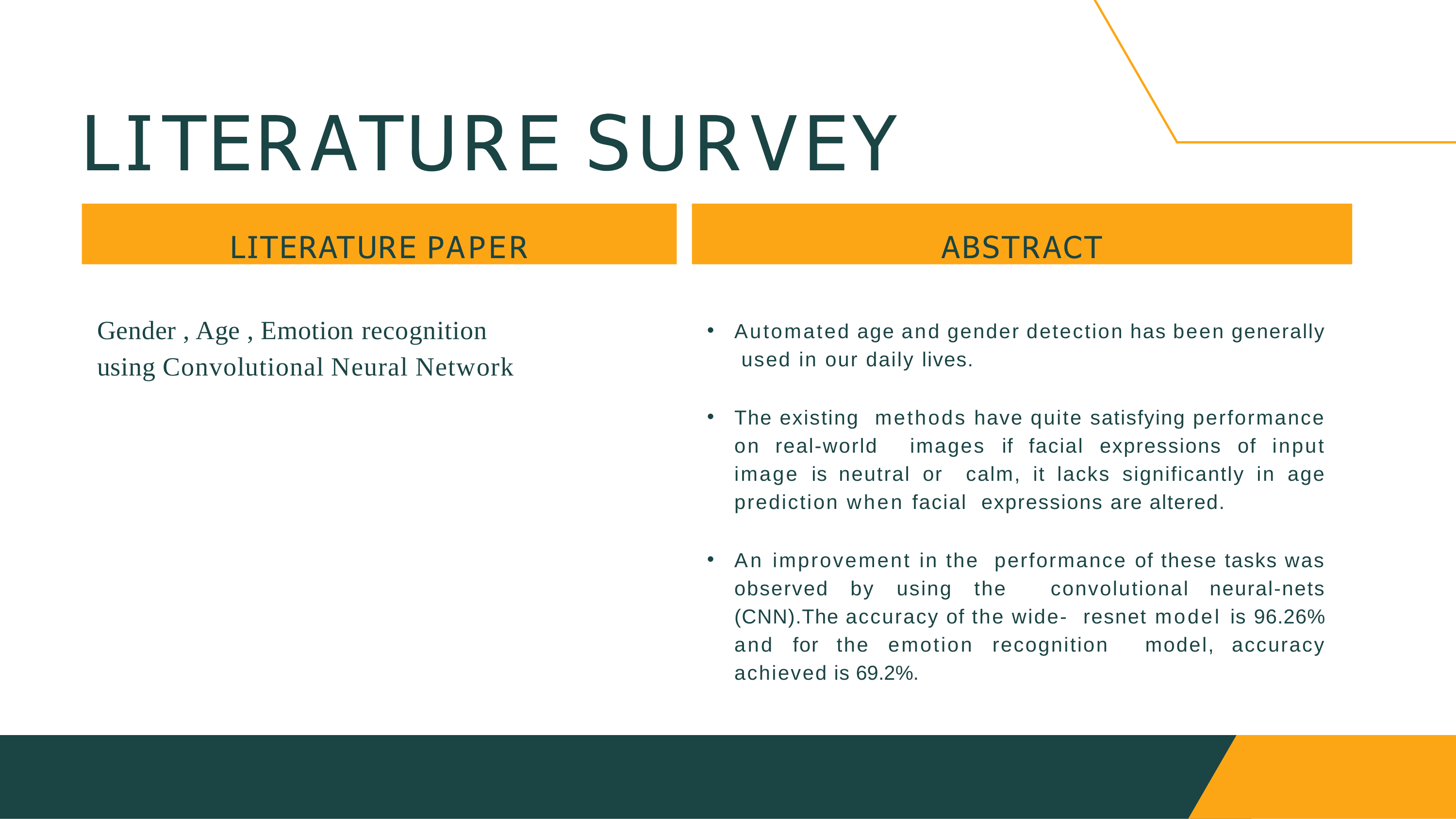

# LITERATURE SURVEY
LITERATURE PAPER
ABSTRACT
Gender , Age , Emotion recognition  using Convolutional Neural Network
Automated age and gender detection has been generally  used in our daily lives.

The existing  methods have quite satisfying performance on real-world  images if facial expressions of input image is neutral or  calm, it lacks significantly in age prediction when facial  expressions are altered.

An improvement in the  performance of these tasks was observed by using the  convolutional neural-nets (CNN).The accuracy of the wide-  resnet model is 96.26% and for the emotion recognition  model, accuracy achieved is 69.2%.